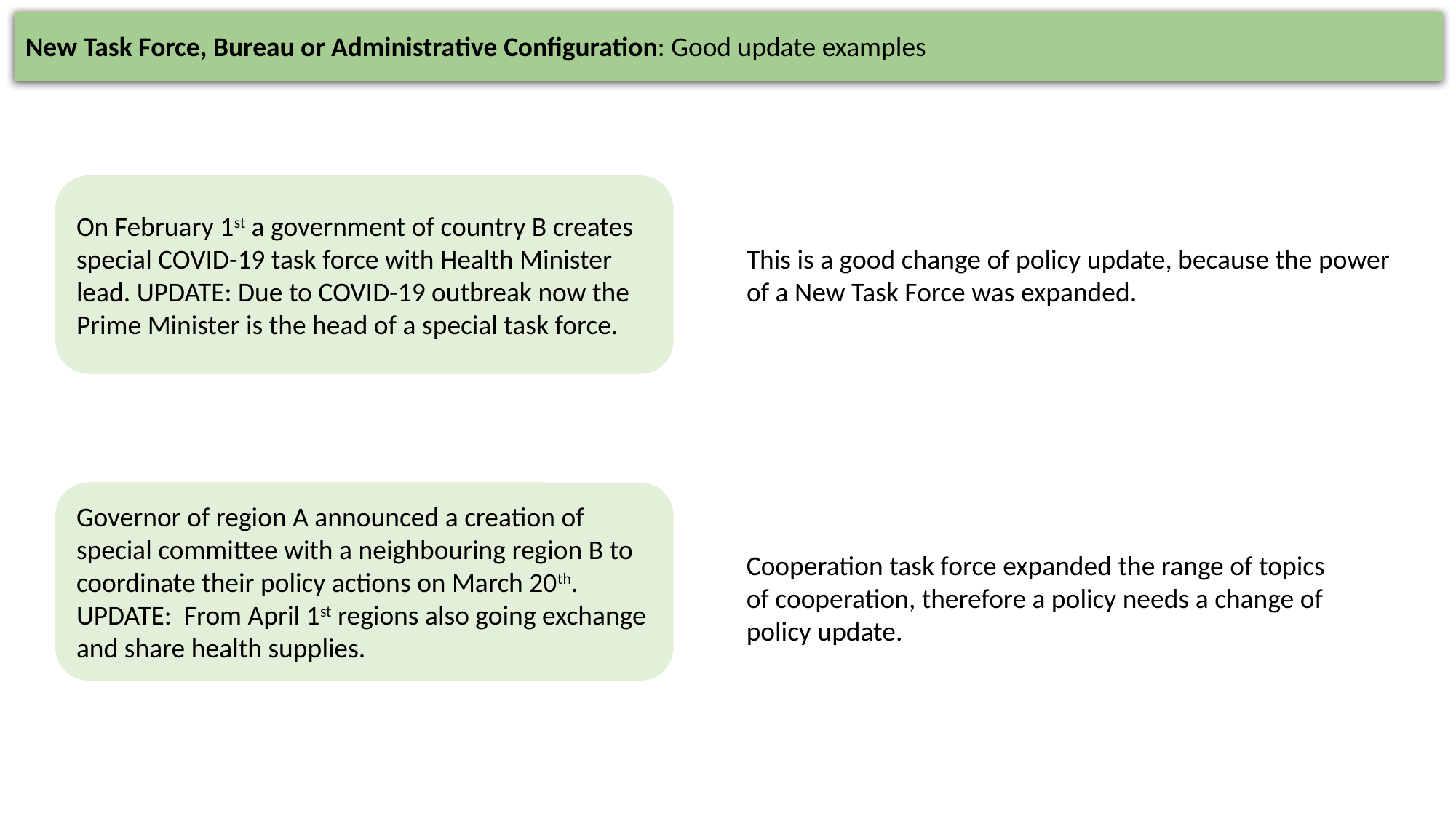

New Task Force, Bureau or Administrative Configuration: Good update examples
On February 1st a government of country B creates special COVID-19 task force with Health Minister lead. UPDATE: Due to COVID-19 outbreak now the Prime Minister is the head of a special task force.
This is a good change of policy update, because the power of a New Task Force was expanded.
Governor of region A announced a creation of special committee with a neighbouring region B to coordinate their policy actions on March 20th. UPDATE:  From April 1st regions also going exchange and share health supplies.
Cooperation task force expanded the range of topics
of cooperation, therefore a policy needs a change of policy update.